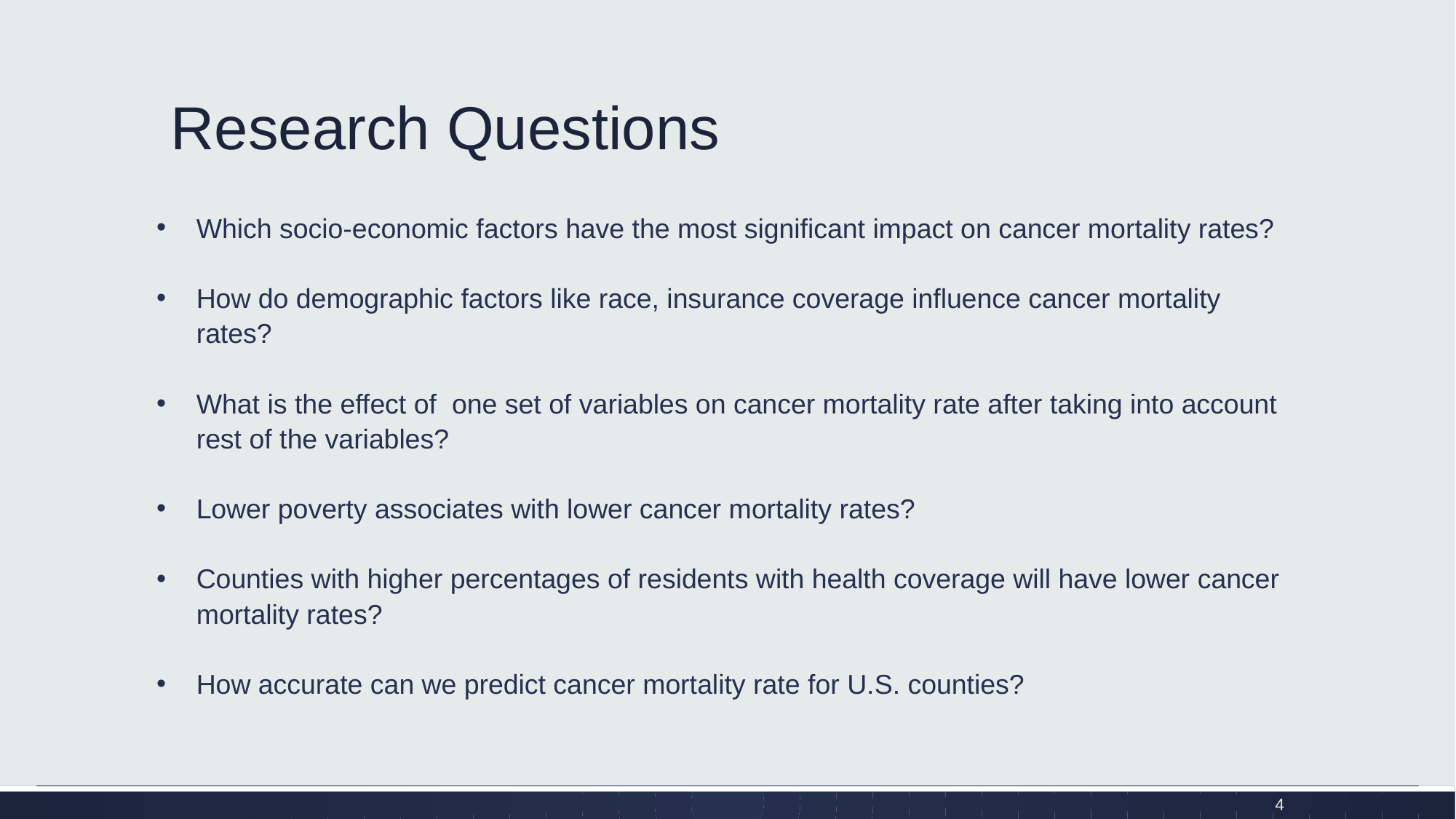

# Research Questions
Which socio-economic factors have the most significant impact on cancer mortality rates?

How do demographic factors like race, insurance coverage influence cancer mortality rates?

What is the effect of  one set of variables on cancer mortality rate after taking into account rest of the variables?

Lower poverty associates with lower cancer mortality rates?

Counties with higher percentages of residents with health coverage will have lower cancer mortality rates?

How accurate can we predict cancer mortality rate for U.S. counties?
4